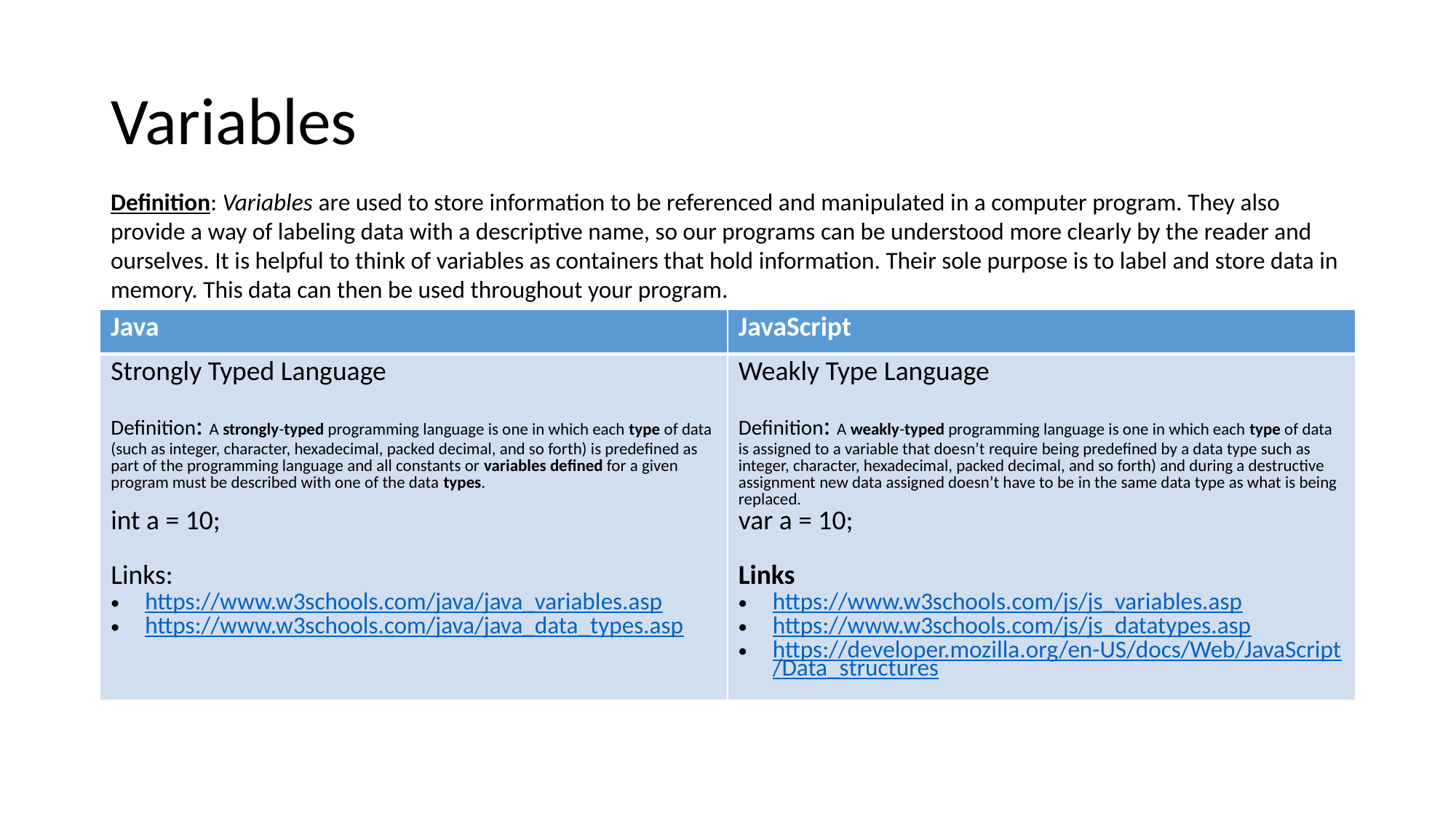

# Variables
Definition: Variables are used to store information to be referenced and manipulated in a computer program. They also provide a way of labeling data with a descriptive name, so our programs can be understood more clearly by the reader and ourselves. It is helpful to think of variables as containers that hold information. Their sole purpose is to label and store data in memory. This data can then be used throughout your program.
| Java | JavaScript |
| --- | --- |
| Strongly Typed Language Definition: A strongly-typed programming language is one in which each type of data (such as integer, character, hexadecimal, packed decimal, and so forth) is predefined as part of the programming language and all constants or variables defined for a given program must be described with one of the data types. int a = 10; Links: https://www.w3schools.com/java/java\_variables.asp https://www.w3schools.com/java/java\_data\_types.asp | Weakly Type Language Definition: A weakly-typed programming language is one in which each type of data is assigned to a variable that doesn’t require being predefined by a data type such as integer, character, hexadecimal, packed decimal, and so forth) and during a destructive assignment new data assigned doesn’t have to be in the same data type as what is being replaced. var a = 10; Links https://www.w3schools.com/js/js\_variables.asp https://www.w3schools.com/js/js\_datatypes.asp https://developer.mozilla.org/en-US/docs/Web/JavaScript/Data\_structures |